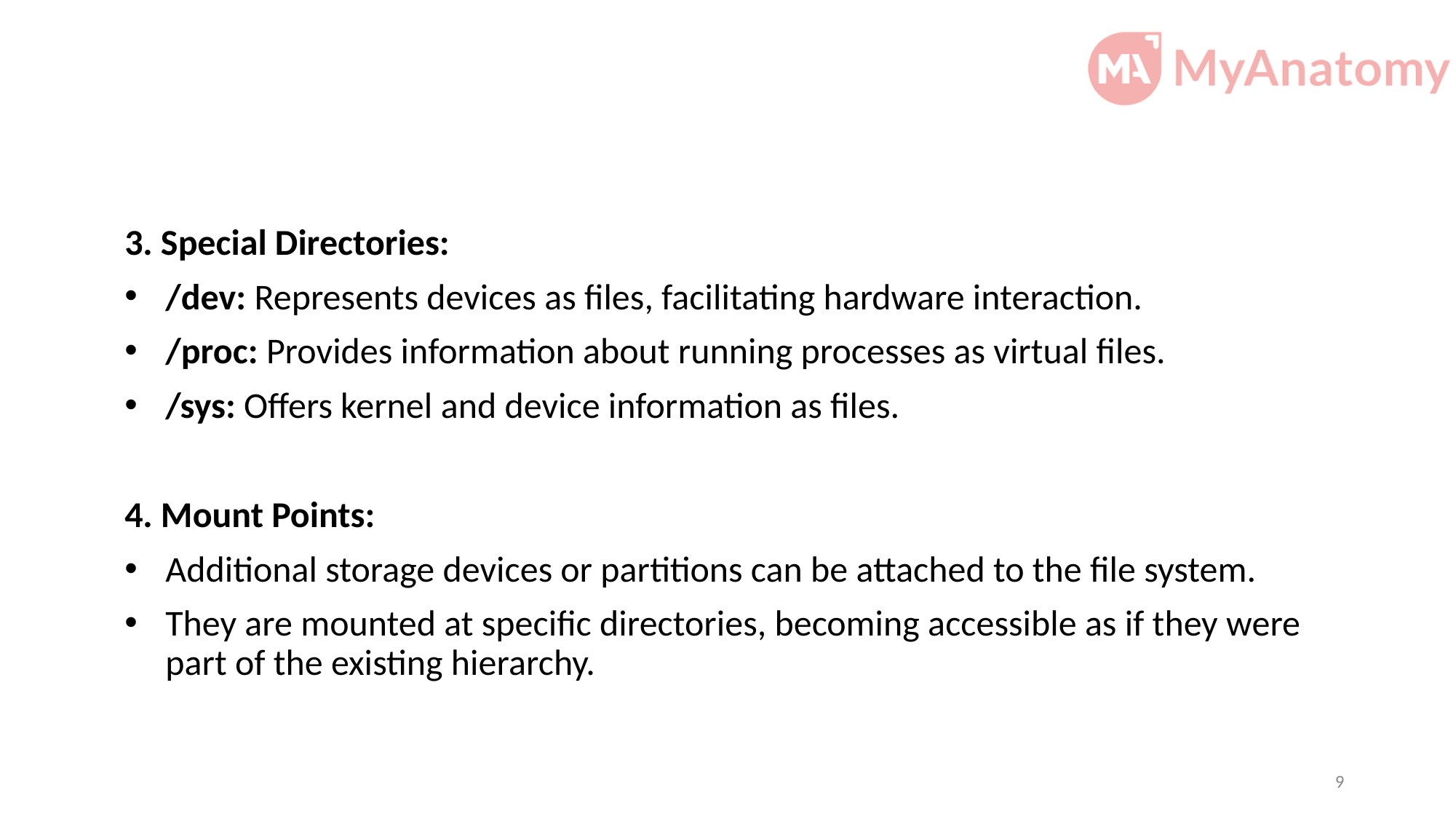

3. Special Directories:
/dev: Represents devices as files, facilitating hardware interaction.
/proc: Provides information about running processes as virtual files.
/sys: Offers kernel and device information as files.

4. Mount Points:
Additional storage devices or partitions can be attached to the file system.
They are mounted at specific directories, becoming accessible as if they were part of the existing hierarchy.
9